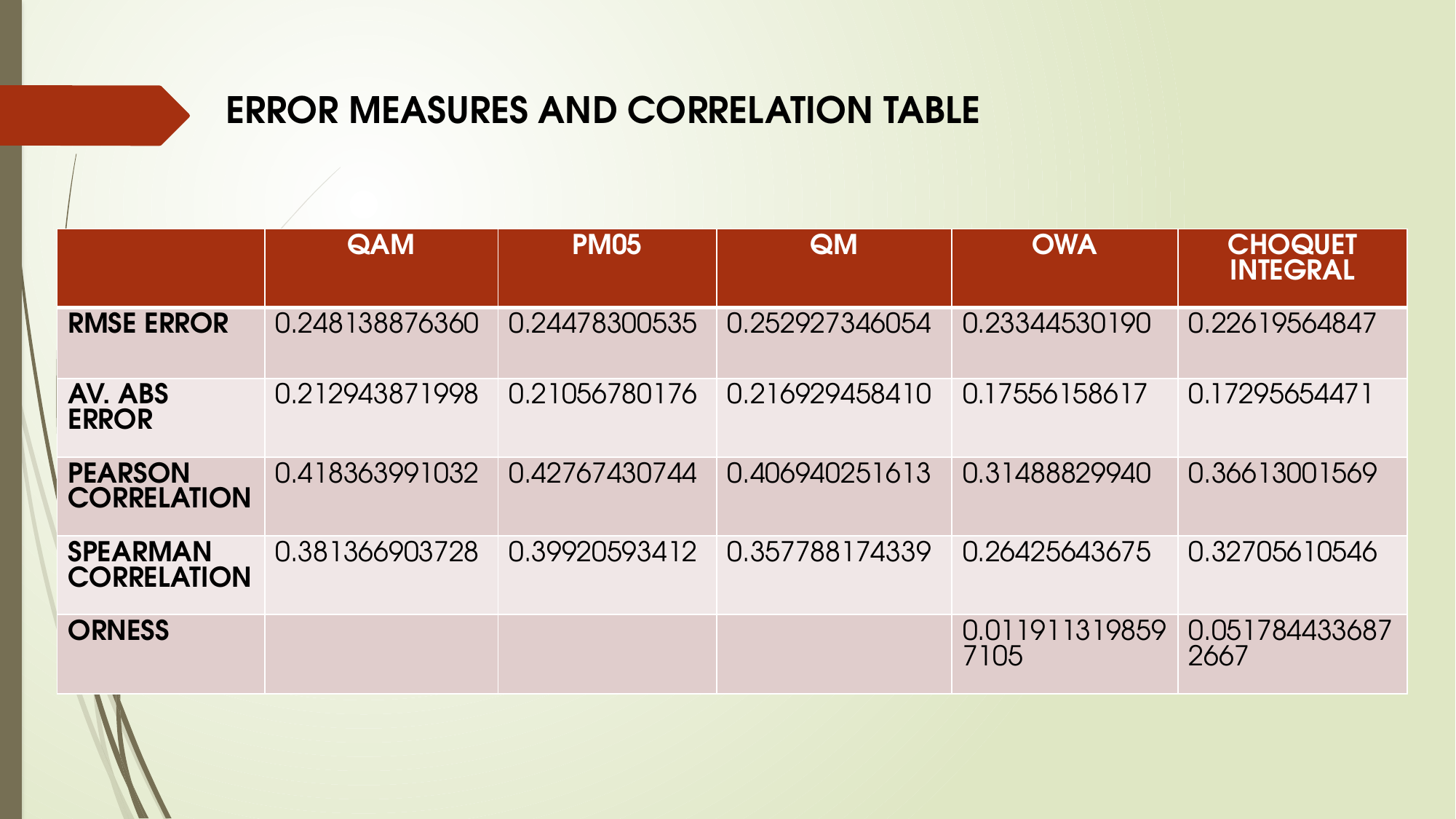

ERROR MEASURES AND CORRELATION TABLE
|  | QAM | PM05 | QM | OWA | CHOQUET INTEGRAL |
| --- | --- | --- | --- | --- | --- |
| RMSE ERROR | 0.248138876360 | 0.24478300535 | 0.252927346054 | 0.23344530190 | 0.22619564847 |
| AV. ABS ERROR | 0.212943871998 | 0.21056780176 | 0.216929458410 | 0.17556158617 | 0.17295654471 |
| PEARSON CORRELATION | 0.418363991032 | 0.42767430744 | 0.406940251613 | 0.31488829940 | 0.36613001569 |
| SPEARMAN CORRELATION | 0.381366903728 | 0.39920593412 | 0.357788174339 | 0.26425643675 | 0.32705610546 |
| ORNESS |  |  |  | 0.0119113198597105 | 0.0517844336872667 |